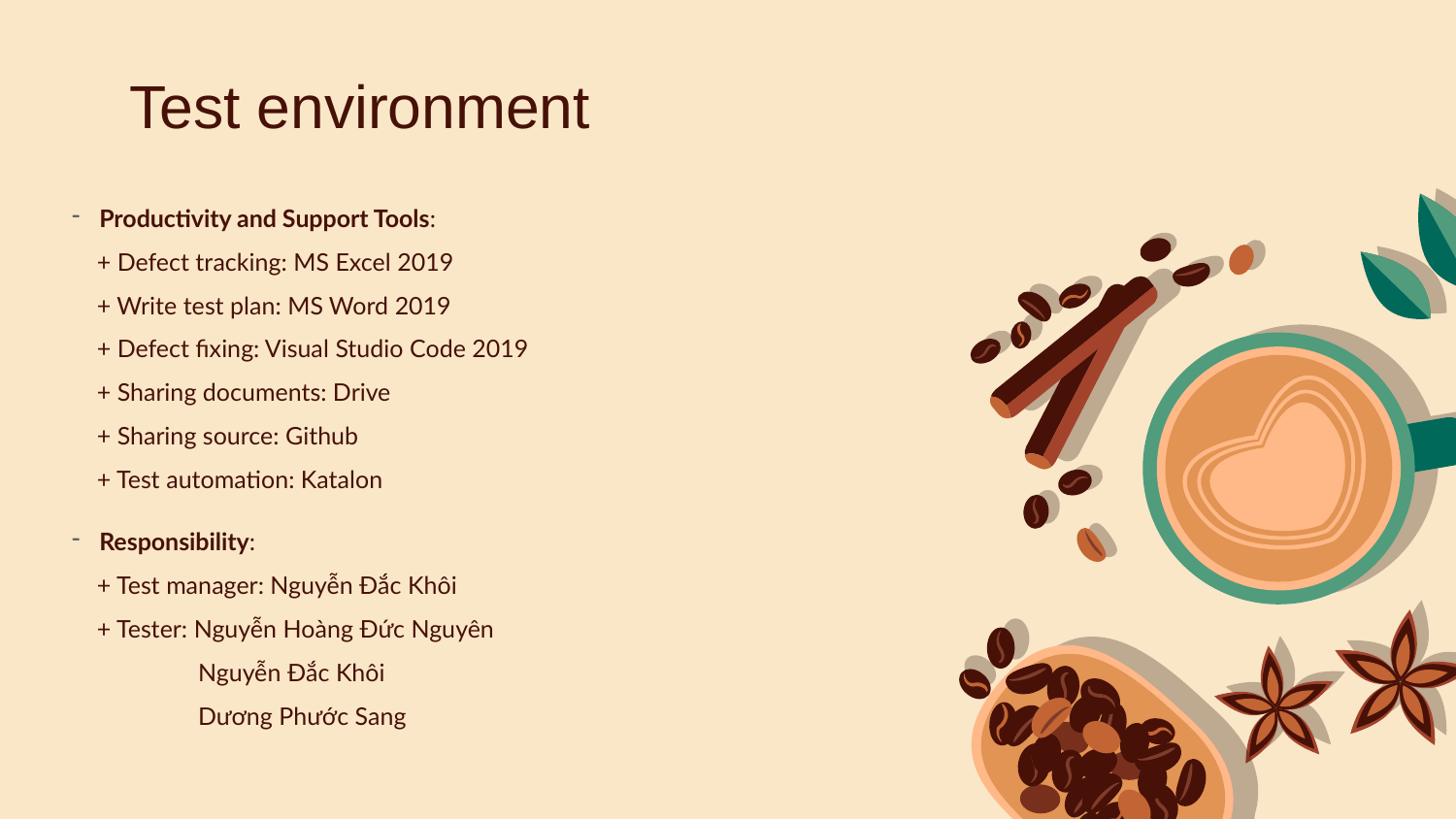

# Test environment
Productivity and Support Tools:
    + Defect tracking: MS Excel 2019
    + Write test plan: MS Word 2019
    + Defect fixing: Visual Studio Code 2019
    + Sharing documents: Drive
    + Sharing source: Github
    + Test automation: Katalon

Responsibility:
    + Test manager: Nguyễn Đắc Khôi
    + Tester: Nguyễn Hoàng Đức Nguyên
                    Nguyễn Đắc Khôi
                    Dương Phước Sang